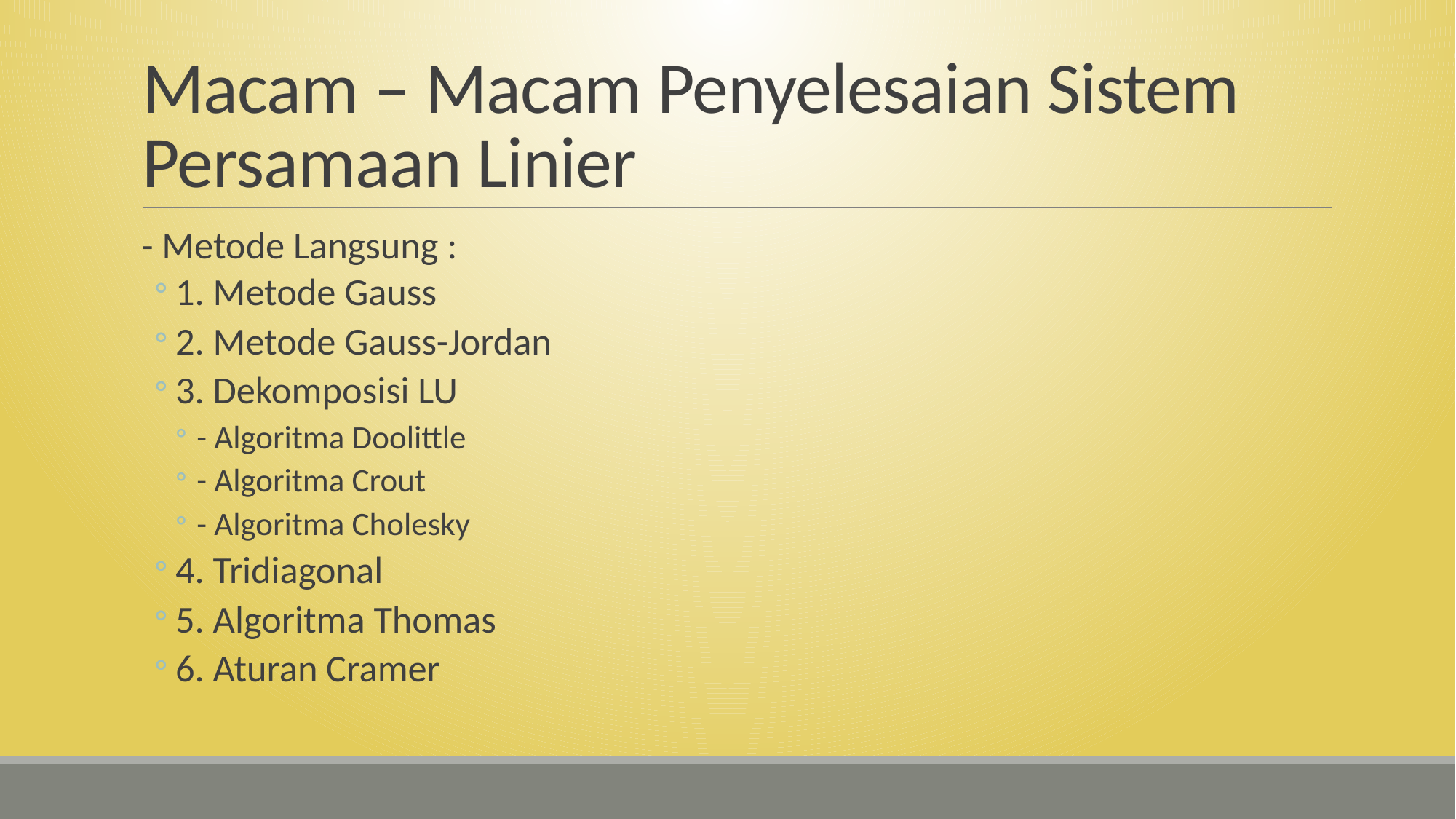

# Macam – Macam Penyelesaian Sistem Persamaan Linier
- Metode Langsung :
1. Metode Gauss
2. Metode Gauss-Jordan
3. Dekomposisi LU
- Algoritma Doolittle
- Algoritma Crout
- Algoritma Cholesky
4. Tridiagonal
5. Algoritma Thomas
6. Aturan Cramer